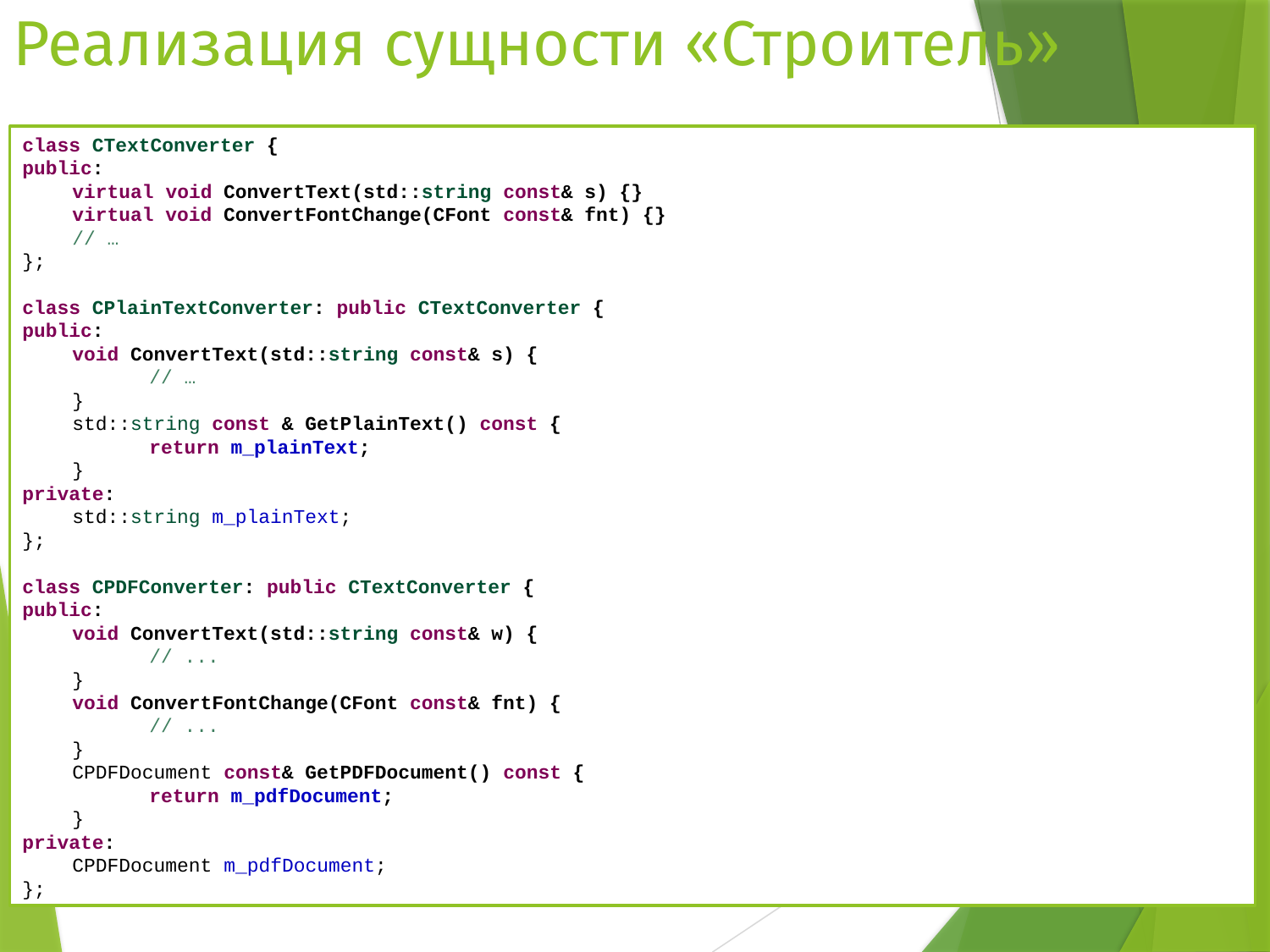

Реализация сущности «Строитель»
class CTextConverter {
public:
	virtual void ConvertText(std::string const& s) {}
	virtual void ConvertFontChange(CFont const& fnt) {}
	// …
};

class CPlainTextConverter: public CTextConverter {
public:
	void ConvertText(std::string const& s) {
		// …
	}
	std::string const & GetPlainText() const {
		return m_plainText;
	}
private:
	std::string m_plainText;
};

class CPDFConverter: public CTextConverter {
public:
	void ConvertText(std::string const& w) {
		// ...
	}
	void ConvertFontChange(CFont const& fnt) {
		// ...
	}
	CPDFDocument const& GetPDFDocument() const {
		return m_pdfDocument;
	}
private:
	CPDFDocument m_pdfDocument;
};